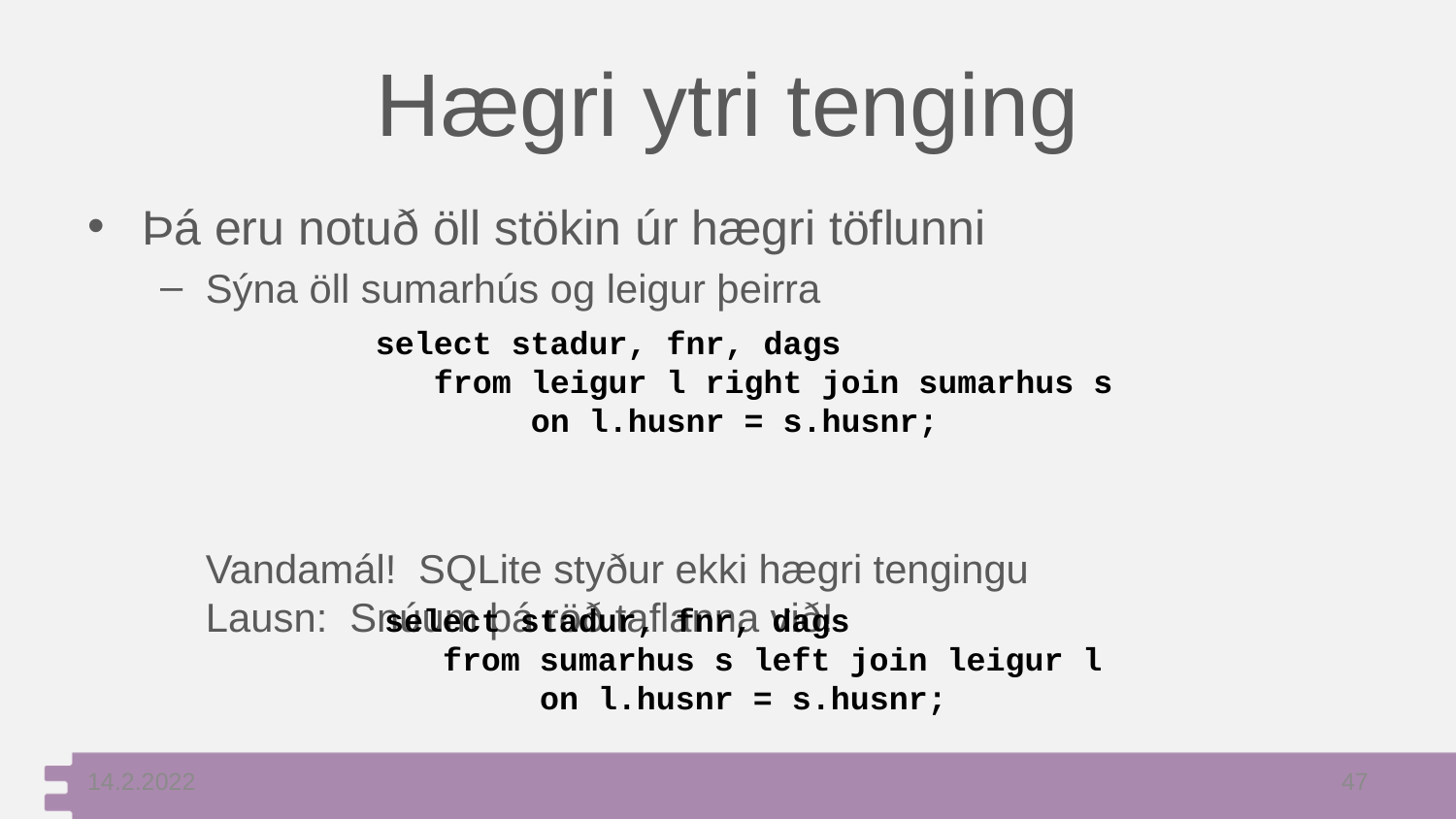

# Hægri ytri tenging
Þá eru notuð öll stökin úr hægri töflunni
Sýna öll sumarhús og leigur þeirra

	Vandamál!  SQLite styður ekki hægri tengingu
	Lausn:  Snúum þá röð taflanna við!
select stadur, fnr, dags
   from leigur l right join sumarhus s
        on l.husnr = s.husnr;
select stadur, fnr, dags
   from sumarhus s left join leigur l
        on l.husnr = s.husnr;
14.2.2022
47